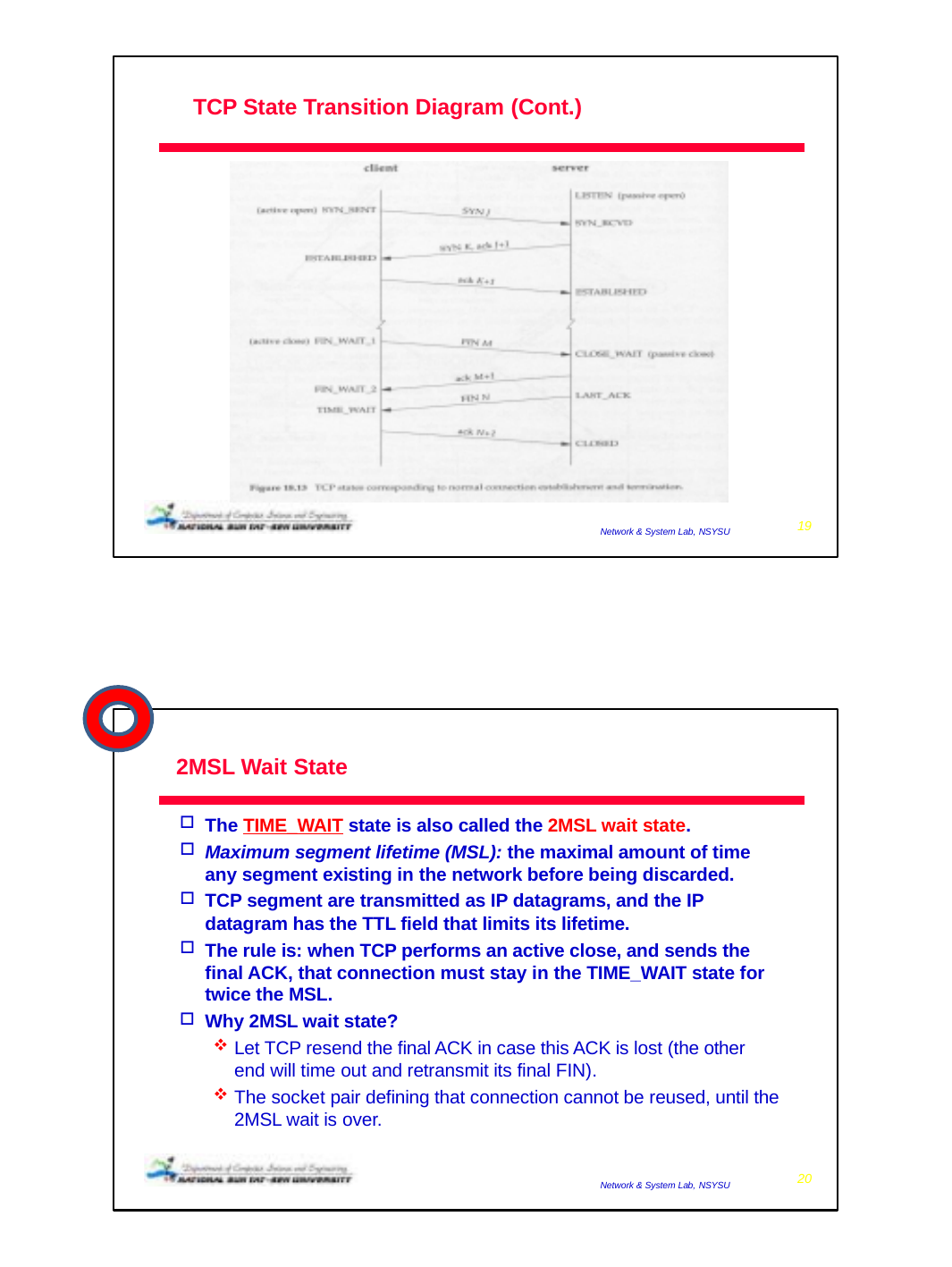

TCP State Transition Diagram (Cont.)

2008/12/9
19
Network & System Lab, NSYSU

2MSL Wait State

The TIME_WAIT state is also called the 2MSL wait state.
Maximum segment lifetime (MSL): the maximal amount of time  any segment existing in the network before being discarded.
TCP segment are transmitted as IP datagrams, and the IP  datagram has the TTL field that limits its lifetime.
The rule is: when TCP performs an active close, and sends the  final ACK, that connection must stay in the TIME_WAIT state for  twice the MSL.
Why 2MSL wait state?
Let TCP resend the final ACK in case this ACK is lost (the other  end will time out and retransmit its final FIN).
The socket pair defining that connection cannot be reused, until the  2MSL wait is over.

2008/12/9
20
Network & System Lab, NSYSU